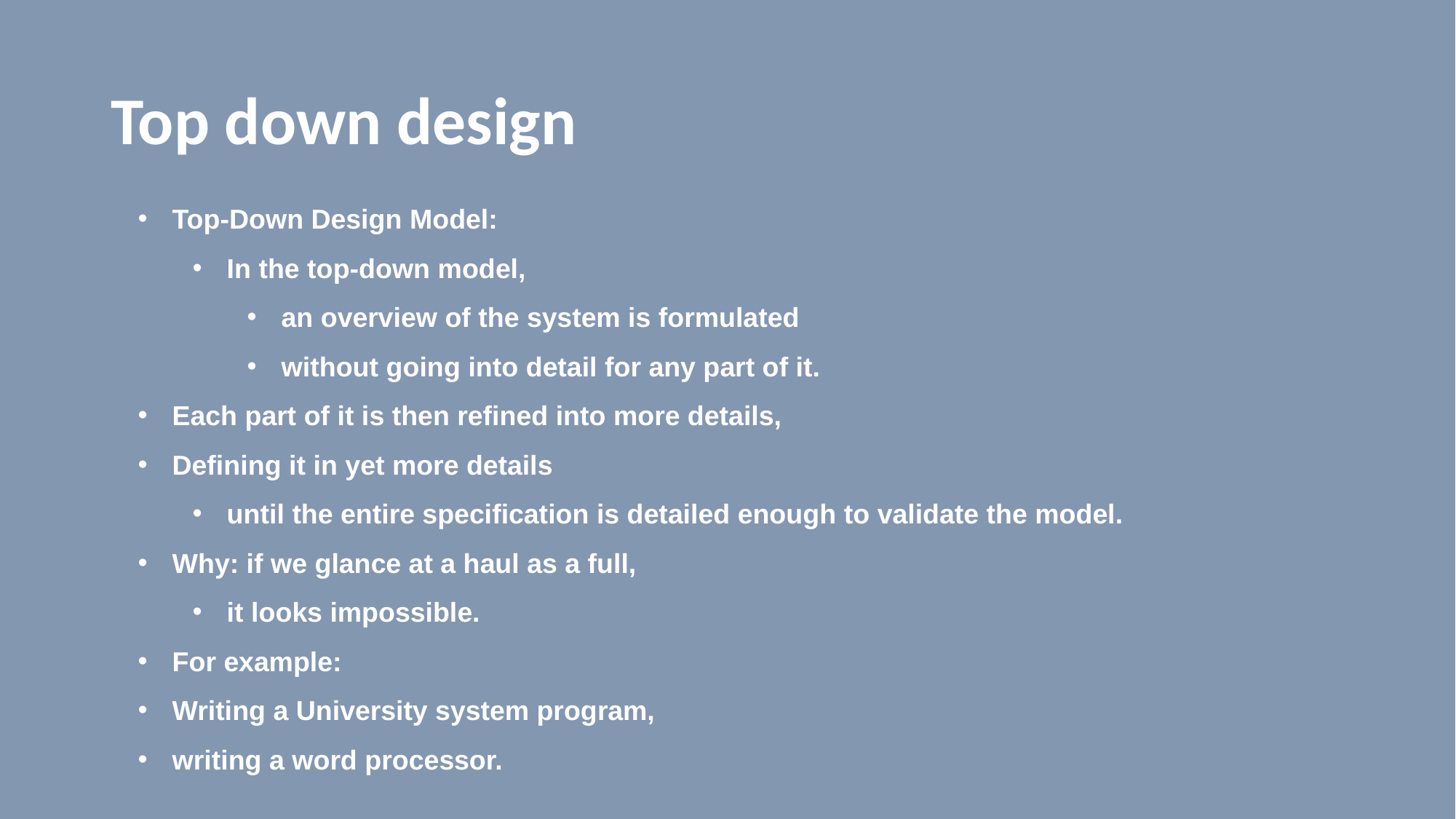

# Top down design
Top-Down Design Model:
In the top-down model,
an overview of the system is formulated
without going into detail for any part of it.
Each part of it is then refined into more details,
Defining it in yet more details
until the entire specification is detailed enough to validate the model.
Why: if we glance at a haul as a full,
it looks impossible.
For example:
Writing a University system program,
writing a word processor.